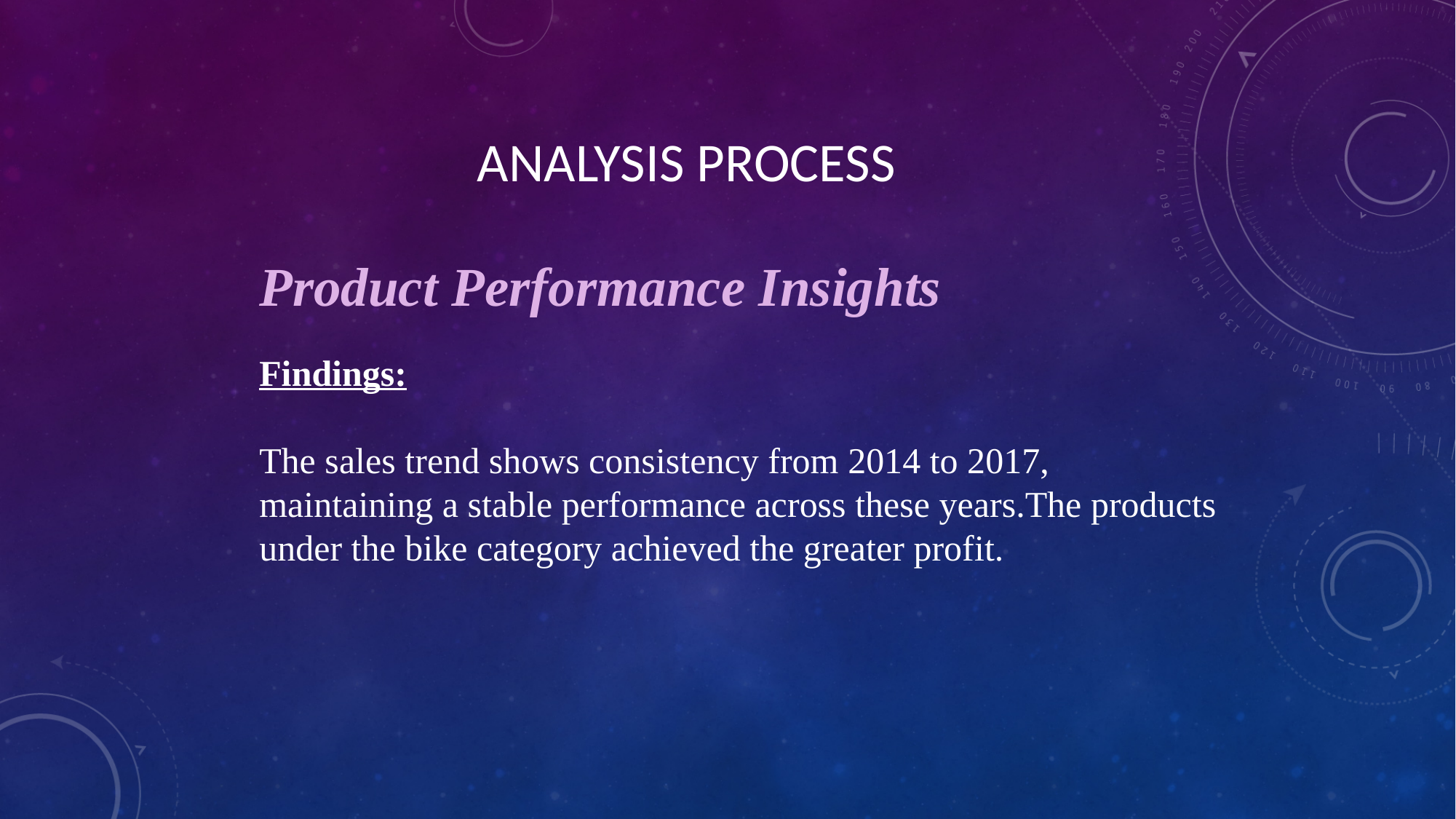

# Analysis process
Product Performance Insights

Findings:

The sales trend shows consistency from 2014 to 2017, maintaining a stable performance across these years.The products under the bike category achieved the greater profit.